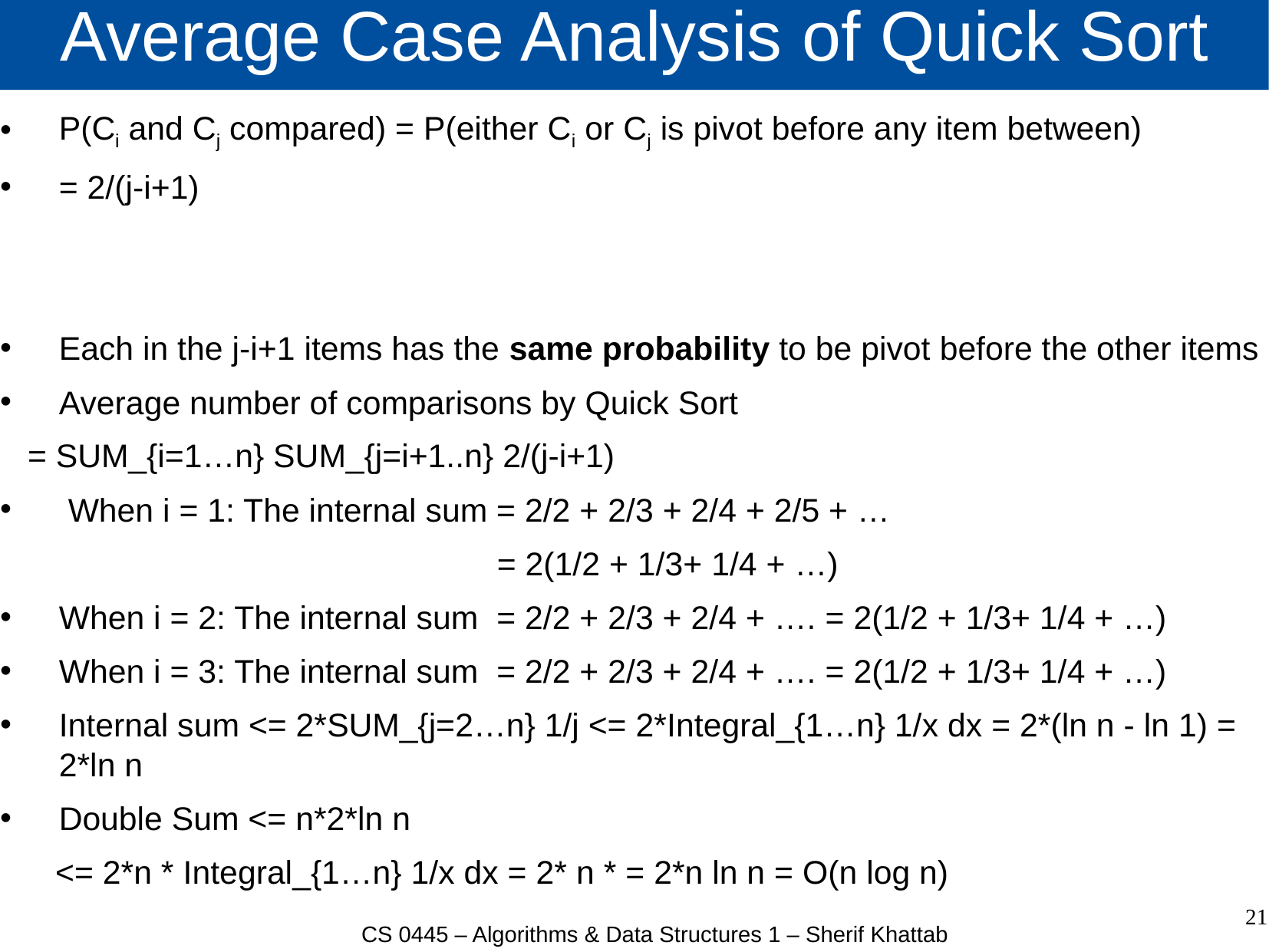

# Average Case Analysis of Quick Sort
P(Ci and Cj compared) = P(either Ci or Cj is pivot before any item between)
= 2/(j-i+1)

Each in the j-i+1 items has the same probability to be pivot before the other items
Average number of comparisons by Quick Sort
   = SUM_{i=1…n} SUM_{j=i+1..n} 2/(j-i+1)
 When i = 1: The internal sum = 2/2 + 2/3 + 2/4 + 2/5 + …
                                                      = 2(1/2 + 1/3+ 1/4 + …)
When i = 2: The internal sum  = 2/2 + 2/3 + 2/4 + …. = 2(1/2 + 1/3+ 1/4 + …)
When i = 3: The internal sum  = 2/2 + 2/3 + 2/4 + …. = 2(1/2 + 1/3+ 1/4 + …)
Internal sum <= 2*SUM_{j=2…n} 1/j <= 2*Integral_{1…n} 1/x dx = 2*(ln n - ln 1) = 2*ln n
Double Sum <= n*2*ln n
      <= 2*n * Integral_{1…n} 1/x dx = 2* n * = 2*n ln n = O(n log n)

21
CS 0445 – Algorithms & Data Structures 1 – Sherif Khattab